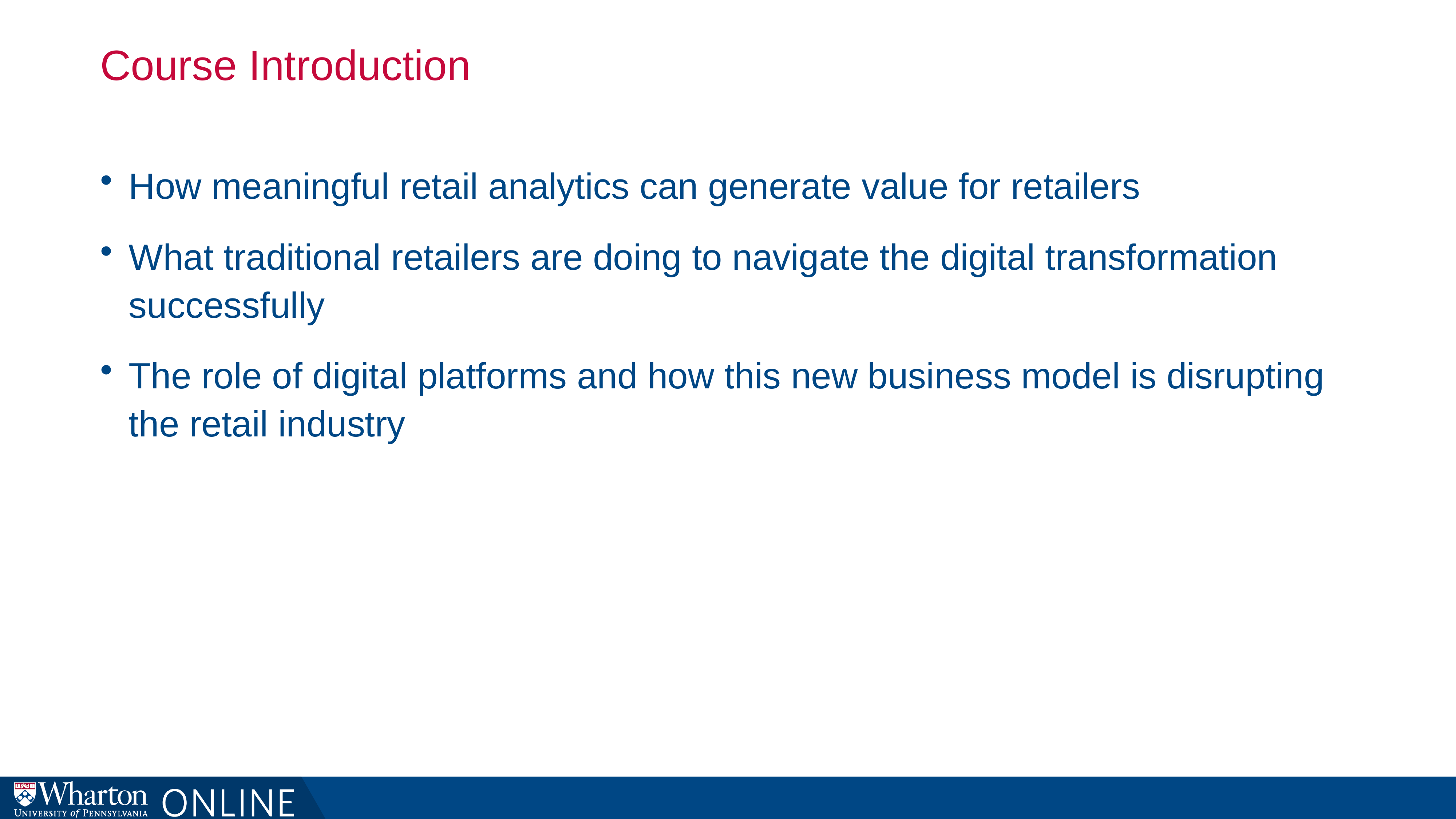

# Course Introduction
How meaningful retail analytics can generate value for retailers
What traditional retailers are doing to navigate the digital transformation successfully
The role of digital platforms and how this new business model is disrupting the retail industry